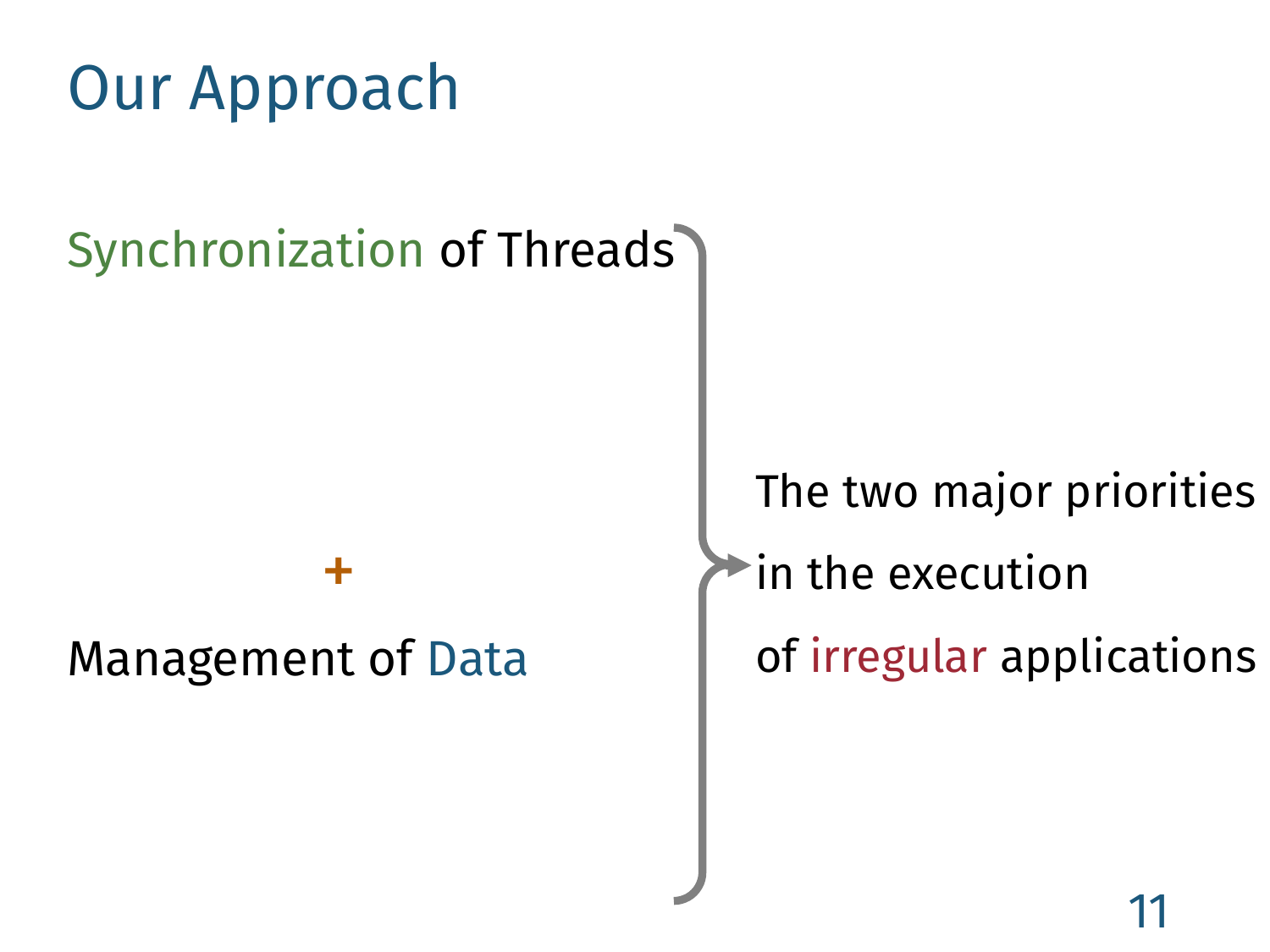

Our Approach

Synchronization of Threads

		+
Management of Data

The two major priorities
in the execution
of irregular applications
11